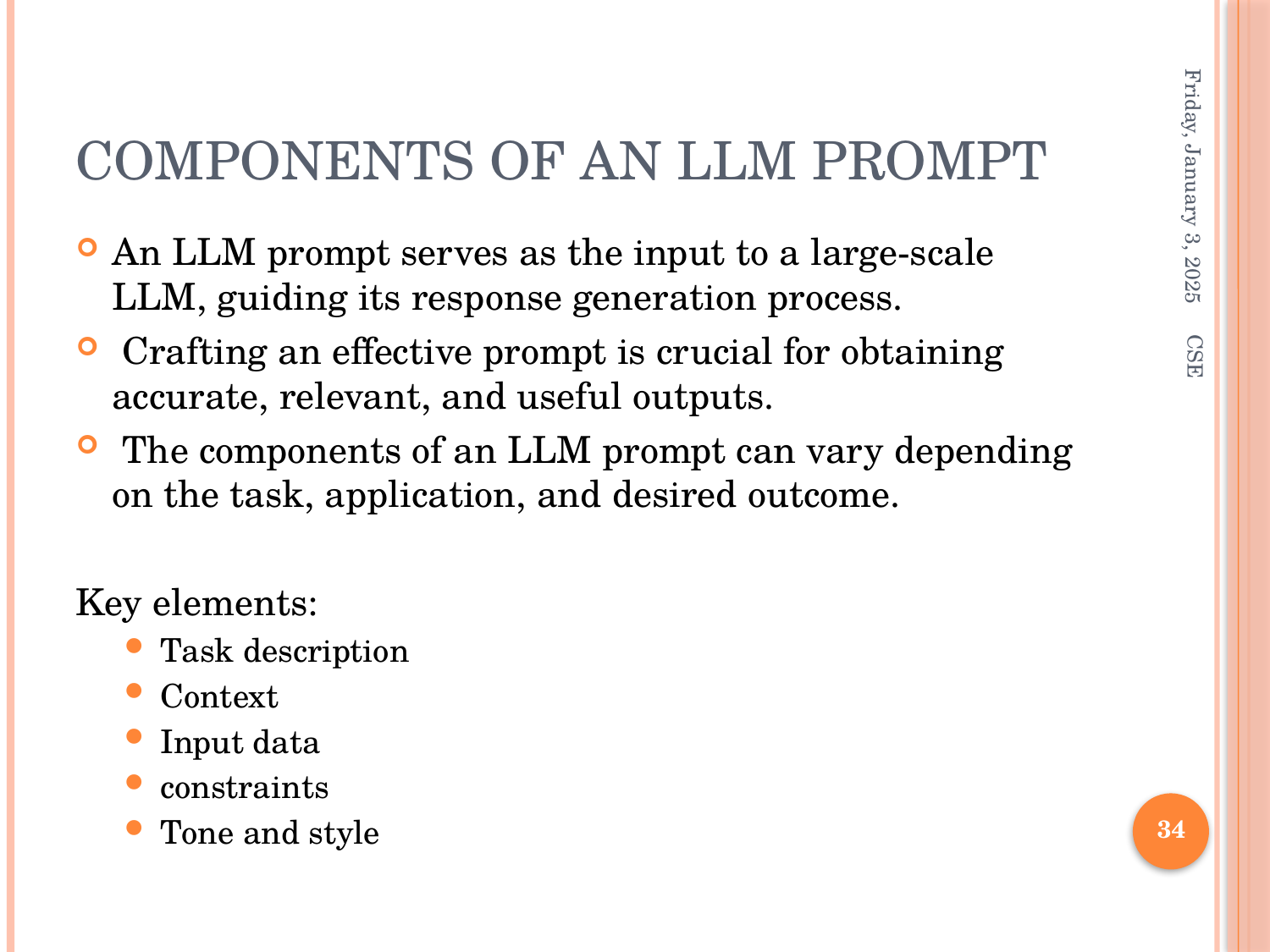

# Components of an LLM prompt
Friday, January 3, 2025
An LLM prompt serves as the input to a large-scale LLM, guiding its response generation process.
 Crafting an effective prompt is crucial for obtaining accurate, relevant, and useful outputs.
 The components of an LLM prompt can vary depending on the task, application, and desired outcome.

Key elements:
Task description
Context
Input data
constraints
Tone and style
CSE
34